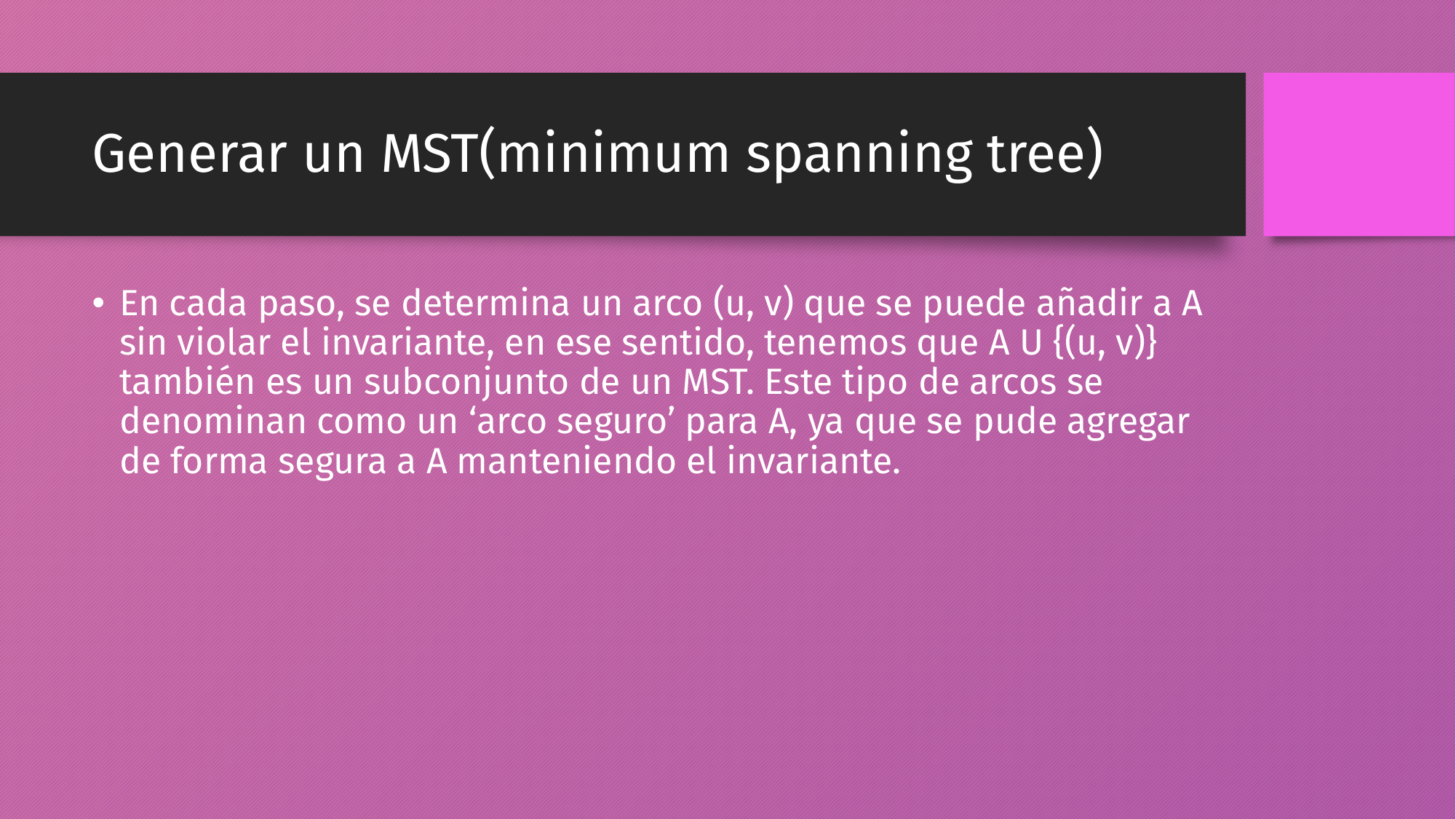

# Generar un MST(minimum spanning tree)
En cada paso, se determina un arco (u, v) que se puede añadir a A sin violar el invariante, en ese sentido, tenemos que A U {(u, v)} también es un subconjunto de un MST. Este tipo de arcos se denominan como un ‘arco seguro’ para A, ya que se pude agregar de forma segura a A manteniendo el invariante.